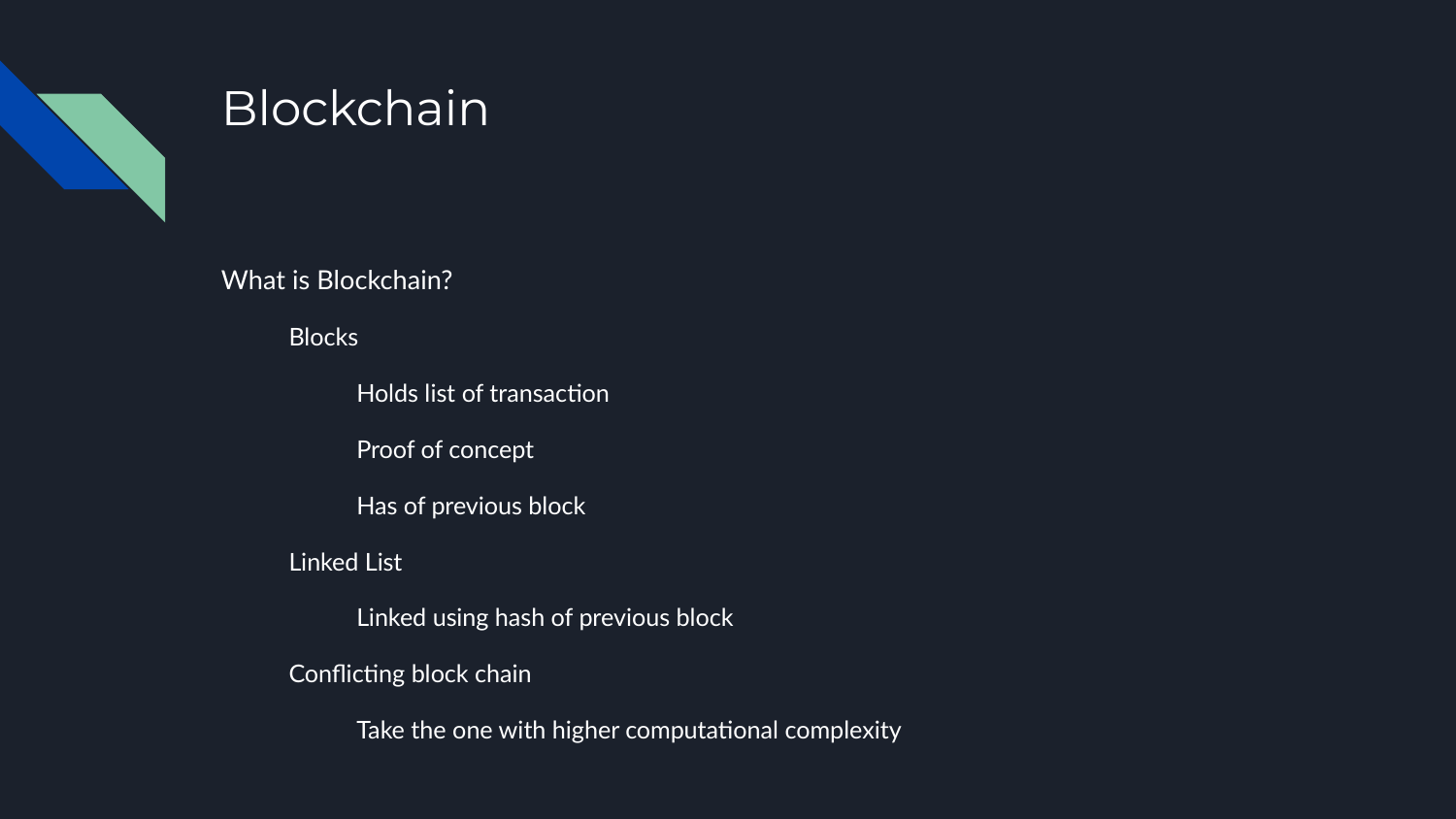

# Blockchain
What is Blockchain?
Blocks
Holds list of transaction
Proof of concept
Has of previous block
Linked List
Linked using hash of previous block
Conflicting block chain
Take the one with higher computational complexity